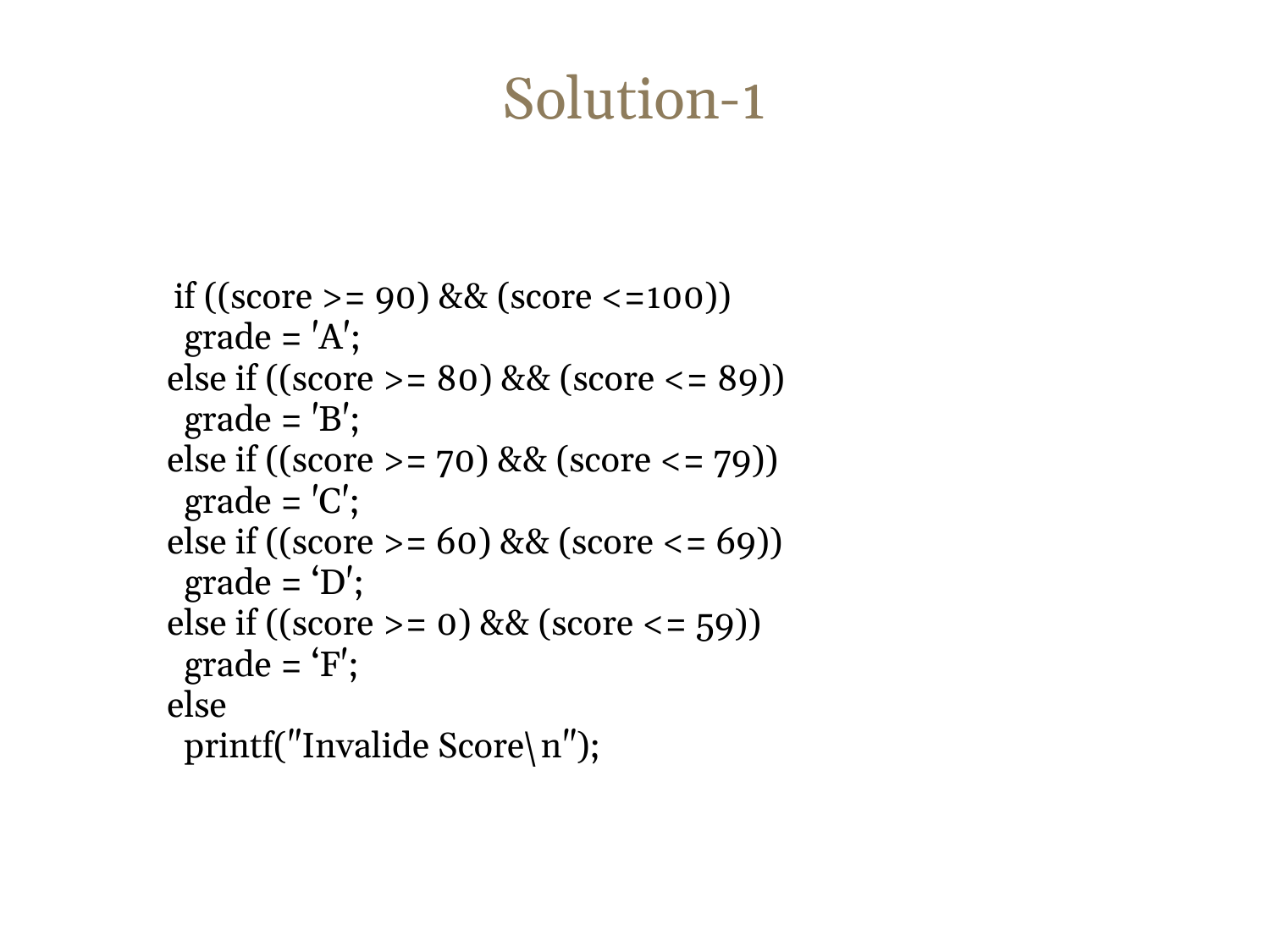

# Solution-1
   if ((score >= 90) && (score <=100))
    grade = 'A';
  else if ((score >= 80) && (score <= 89))
    grade = 'B';
  else if ((score >= 70) && (score <= 79))
    grade = 'C';
  else if ((score >= 60) && (score <= 69))
    grade = ‘D';
  else if ((score >= 0) && (score <= 59))
    grade = ‘F';
  else
    printf("Invalide Score\n");